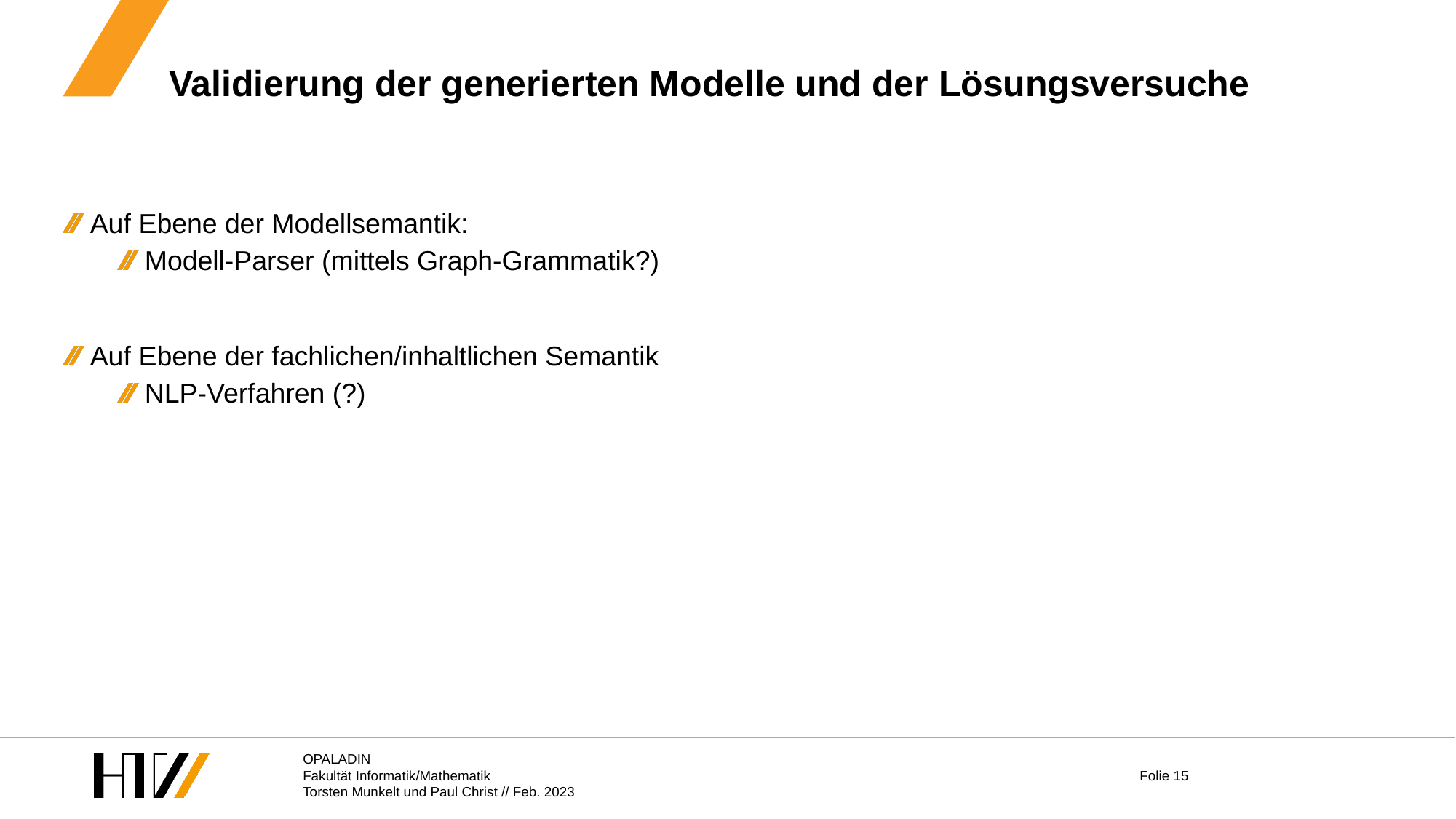

# Validierung der generierten Modelle und der Lösungsversuche
Auf Ebene der Modellsemantik:
Modell-Parser (mittels Graph-Grammatik?)

Auf Ebene der fachlichen/inhaltlichen Semantik
NLP-Verfahren (?)